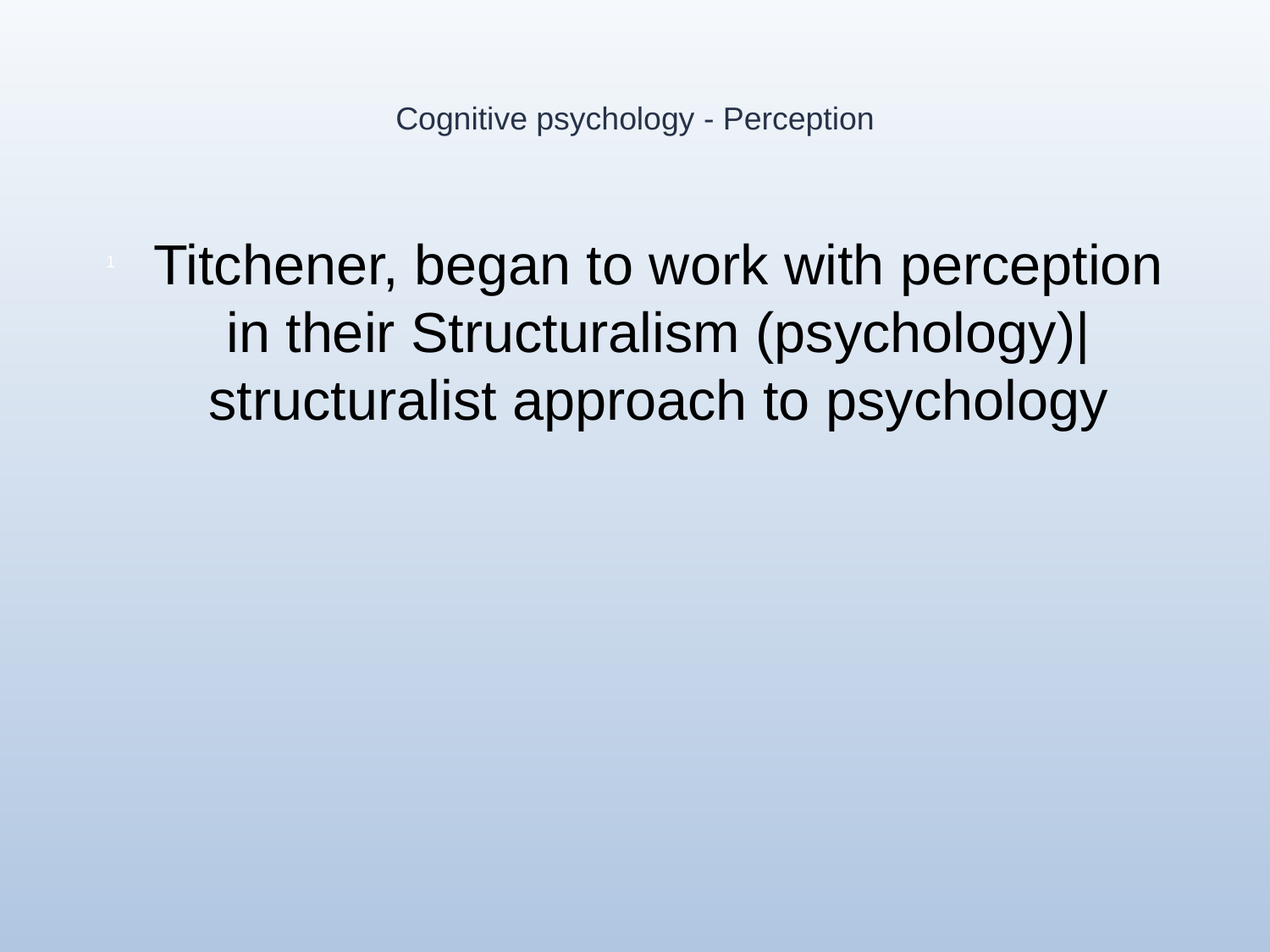

# Cognitive psychology - Perception
Titchener, began to work with perception in their Structuralism (psychology)|structuralist approach to psychology